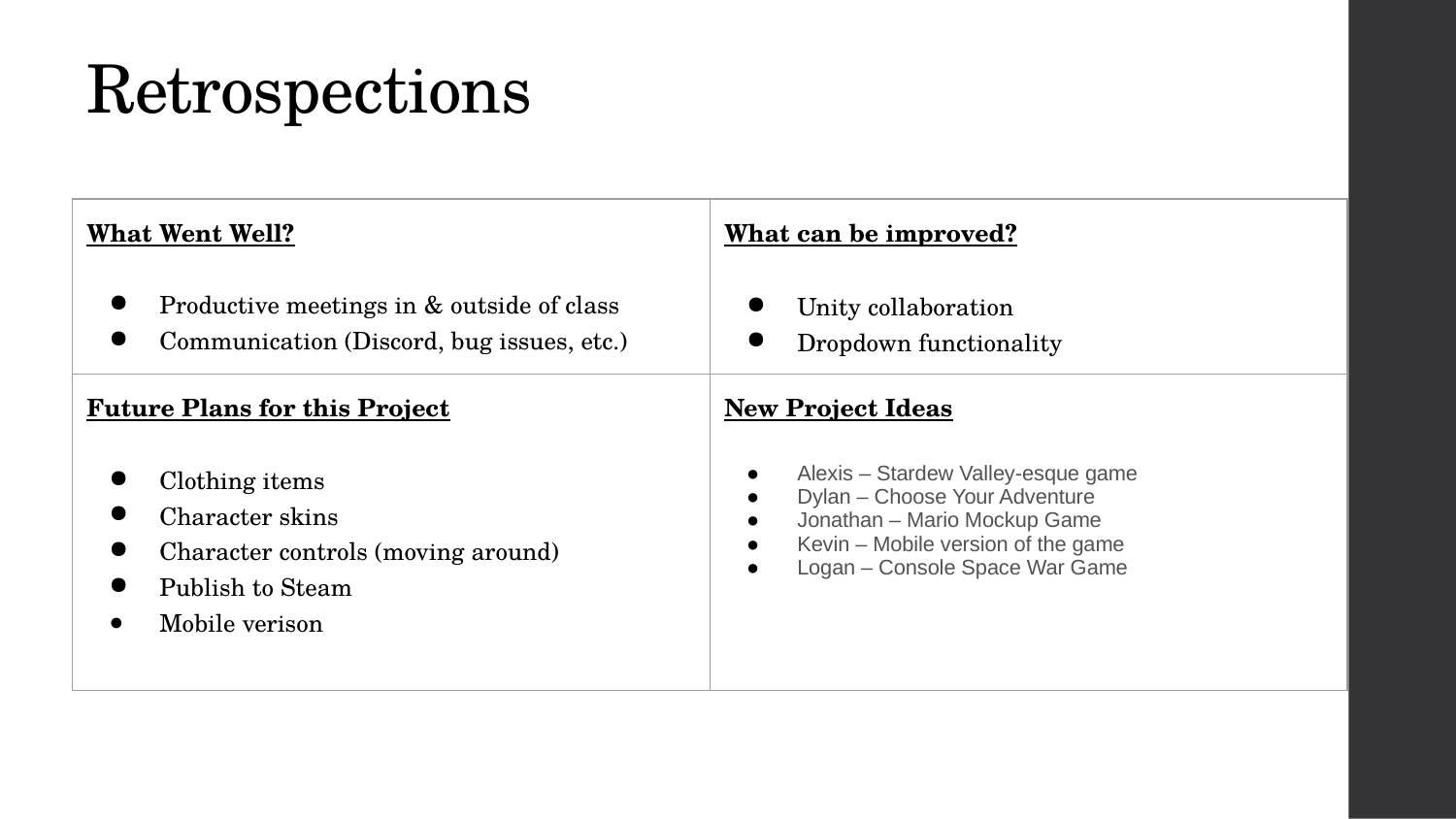

# Retrospections
| What Went Well? Productive meetings in & outside of class Communication (Discord, bug issues, etc.) | What can be improved? Unity collaboration Dropdown functionality |
| --- | --- |
| Future Plans for this Project Clothing items Character skins Character controls (moving around) Publish to Steam Mobile verison | New Project Ideas Alexis – Stardew Valley-esque game Dylan – Choose Your Adventure Jonathan – Mario Mockup Game Kevin – Mobile version of the game Logan – Console Space War Game |